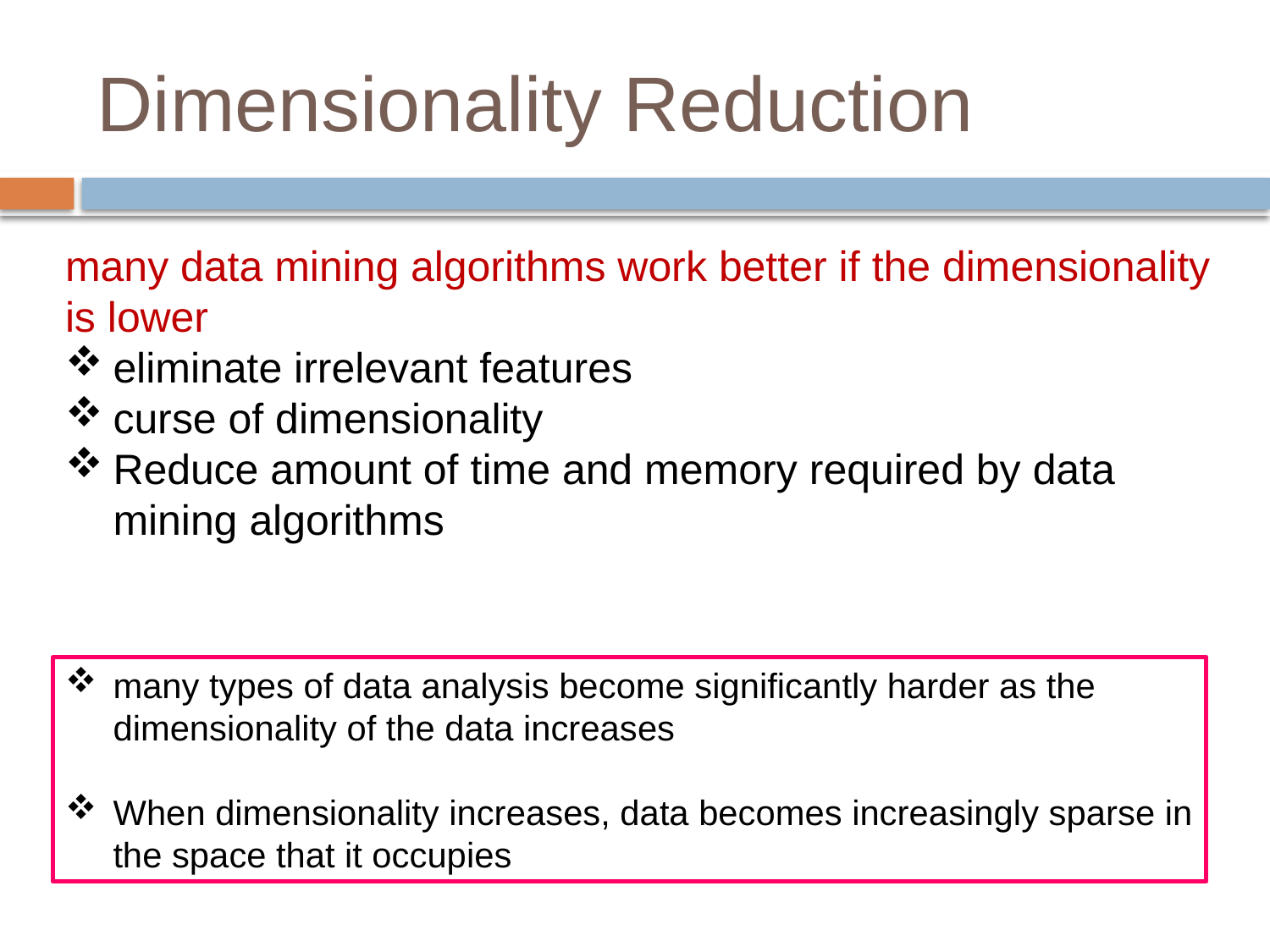

# Dimensionality Reduction
many data mining algorithms work better if the dimensionality is lower
eliminate irrelevant features
curse of dimensionality
Reduce amount of time and memory required by data mining algorithms

many types of data analysis become significantly harder as the dimensionality of the data increases

When dimensionality increases, data becomes increasingly sparse in the space that it occupies